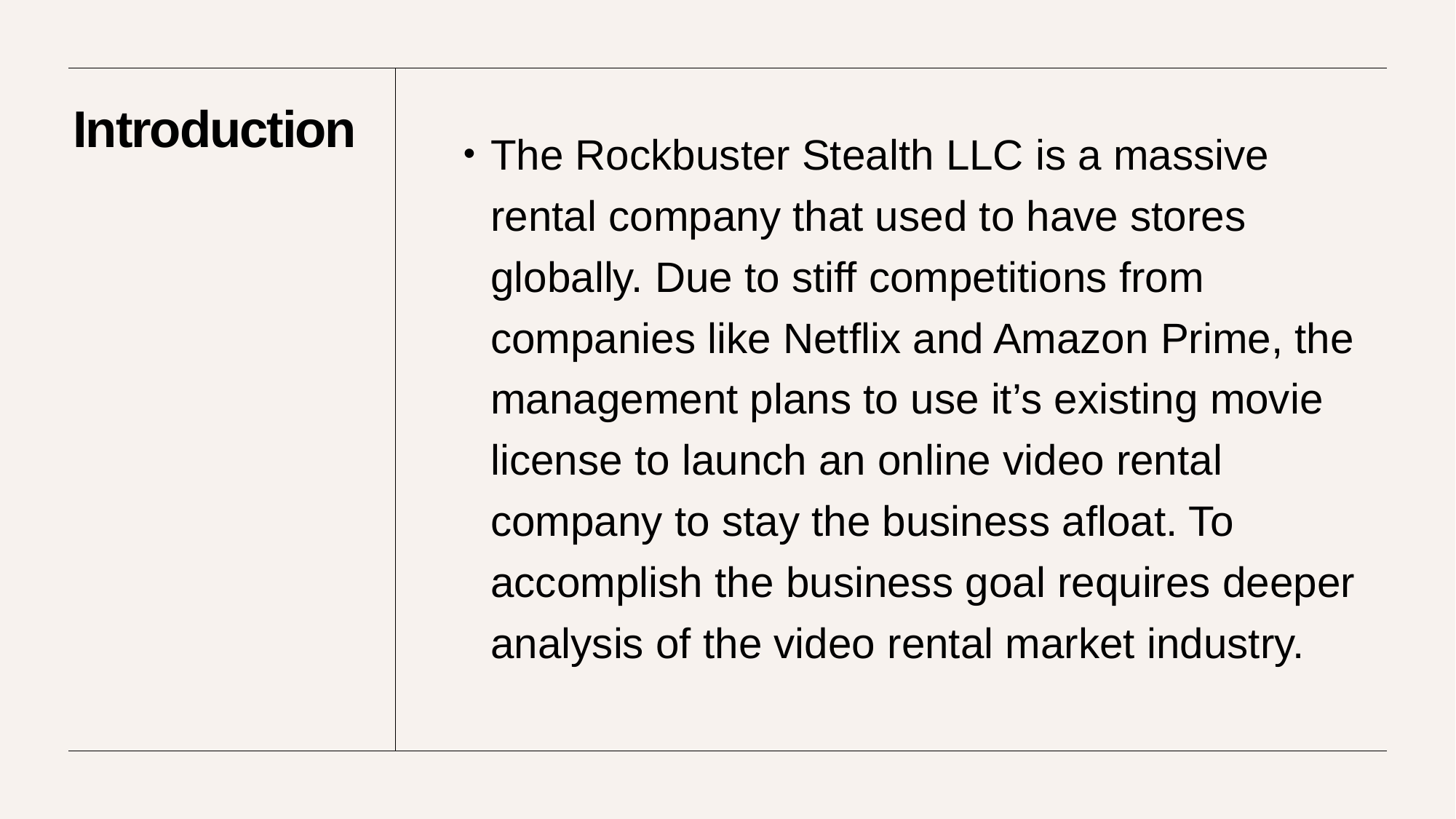

# Introduction
The Rockbuster Stealth LLC is a massive rental company that used to have stores globally. Due to stiff competitions from companies like Netflix and Amazon Prime, the management plans to use it’s existing movie license to launch an online video rental company to stay the business afloat. To accomplish the business goal requires deeper analysis of the video rental market industry.